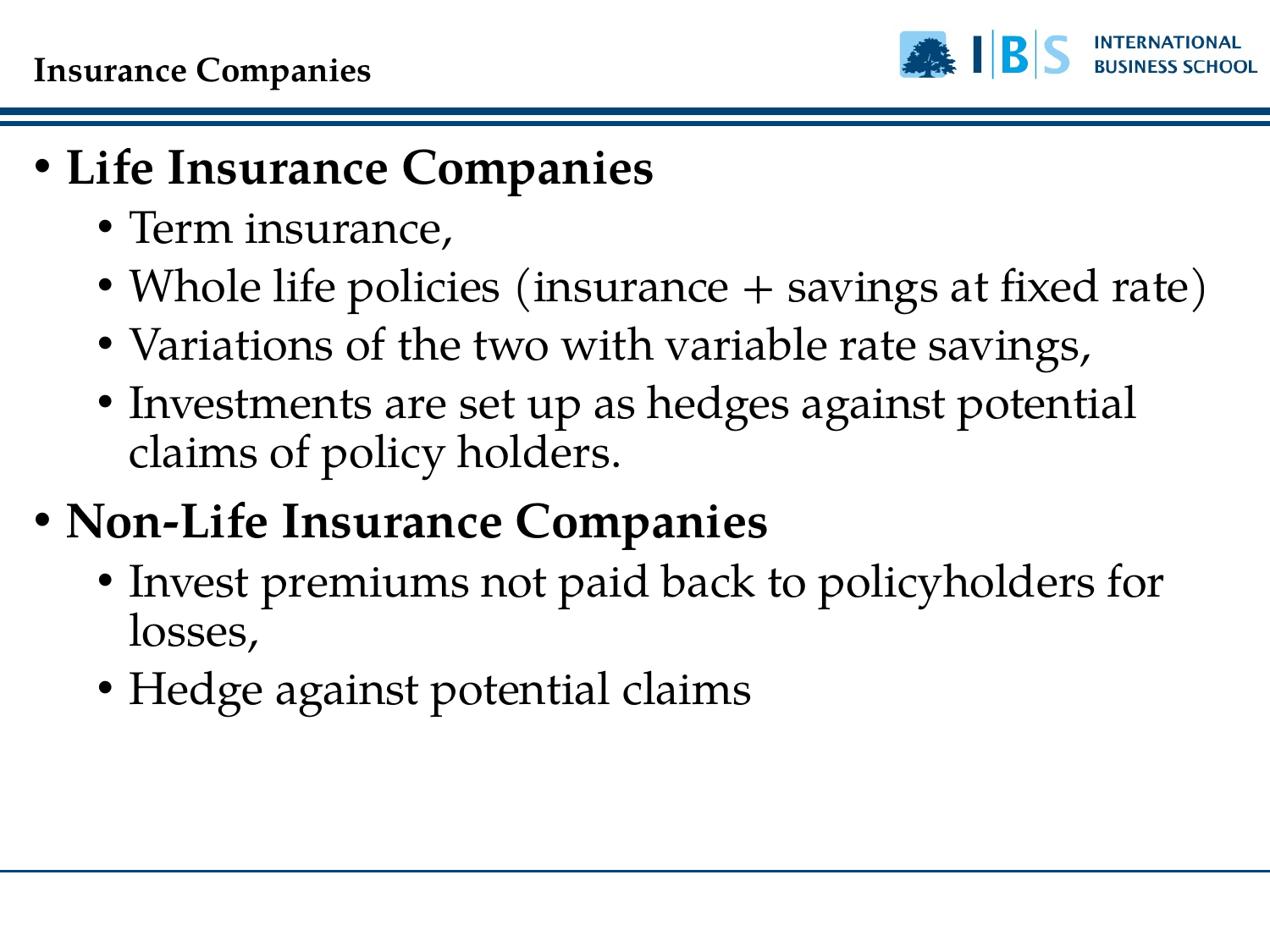

Insurance Companies
Life Insurance Companies
Term insurance,
Whole life policies (insurance + savings at fixed rate)
Variations of the two with variable rate savings,
Investments are set up as hedges against potential claims of policy holders.
Non-Life Insurance Companies
Invest premiums not paid back to policyholders for losses,
Hedge against potential claims